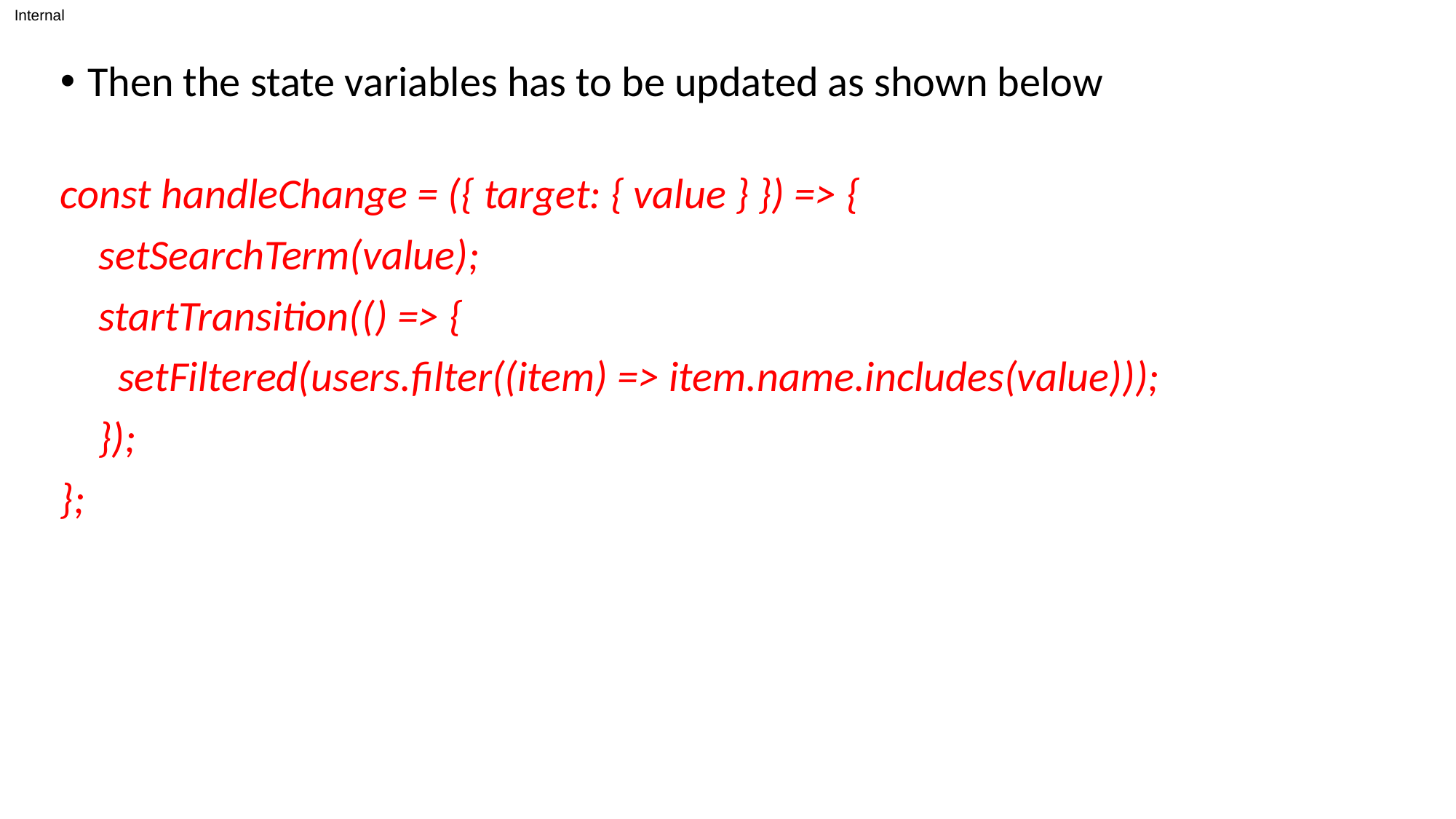

Then the state variables has to be updated as shown below
const handleChange = ({ target: { value } }) => {
    setSearchTerm(value);
    startTransition(() => {
      setFiltered(users.filter((item) => item.name.includes(value)));
    });
};